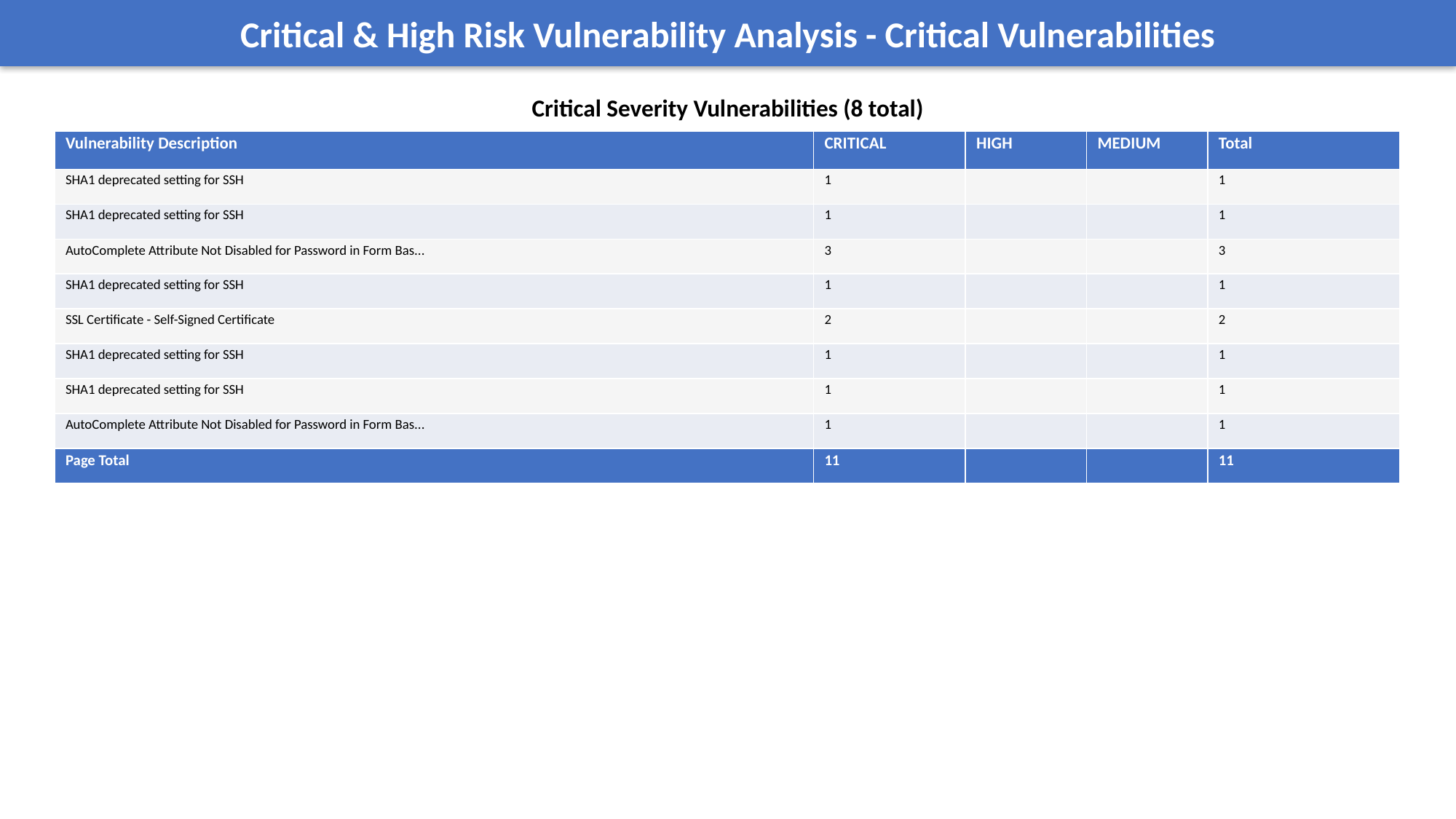

Critical & High Risk Vulnerability Analysis - Critical Vulnerabilities
Critical Severity Vulnerabilities (8 total)
| Vulnerability Description | CRITICAL | HIGH | MEDIUM | Total |
| --- | --- | --- | --- | --- |
| SHA1 deprecated setting for SSH | 1 |  |  | 1 |
| SHA1 deprecated setting for SSH | 1 |  |  | 1 |
| AutoComplete Attribute Not Disabled for Password in Form Bas... | 3 |  |  | 3 |
| SHA1 deprecated setting for SSH | 1 |  |  | 1 |
| SSL Certificate - Self-Signed Certificate | 2 |  |  | 2 |
| SHA1 deprecated setting for SSH | 1 |  |  | 1 |
| SHA1 deprecated setting for SSH | 1 |  |  | 1 |
| AutoComplete Attribute Not Disabled for Password in Form Bas... | 1 |  |  | 1 |
| Page Total | 11 |  |  | 11 |